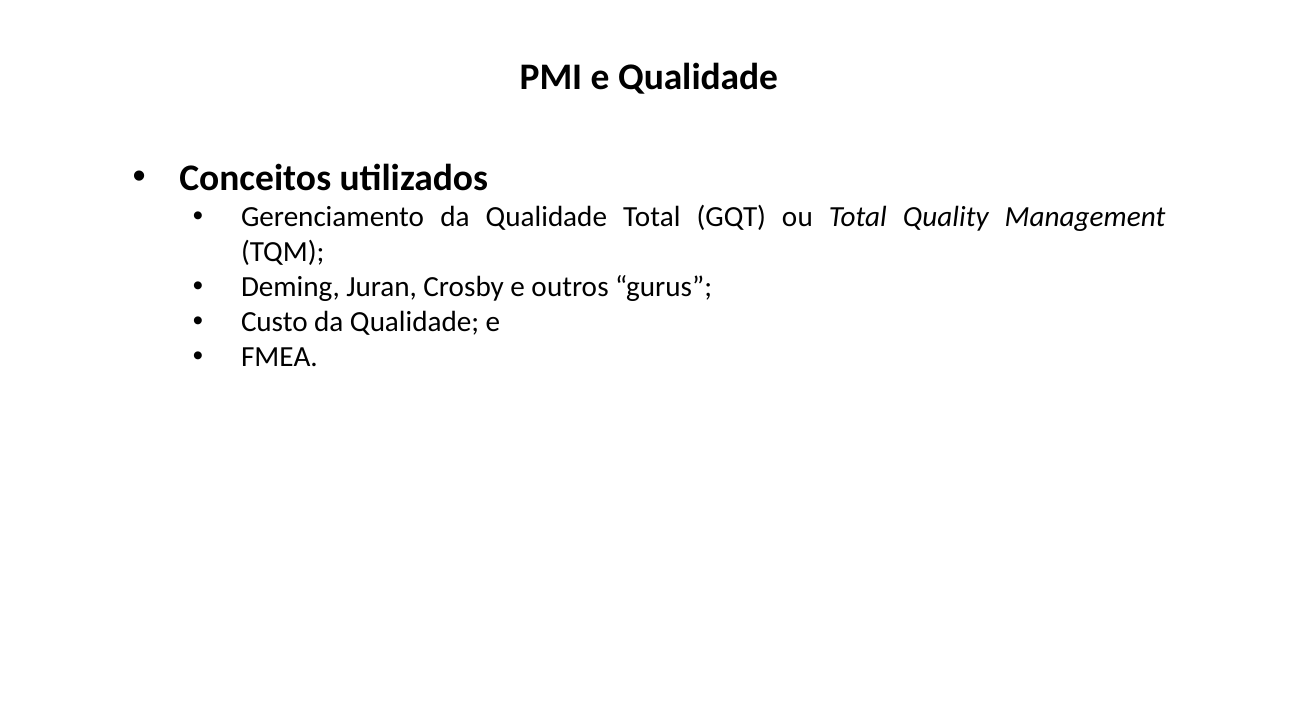

PMI e Qualidade
Conceitos utilizados
Gerenciamento da Qualidade Total (GQT) ou Total Quality Management (TQM);
Deming, Juran, Crosby e outros “gurus”;
Custo da Qualidade; e
FMEA.
EXEMLO